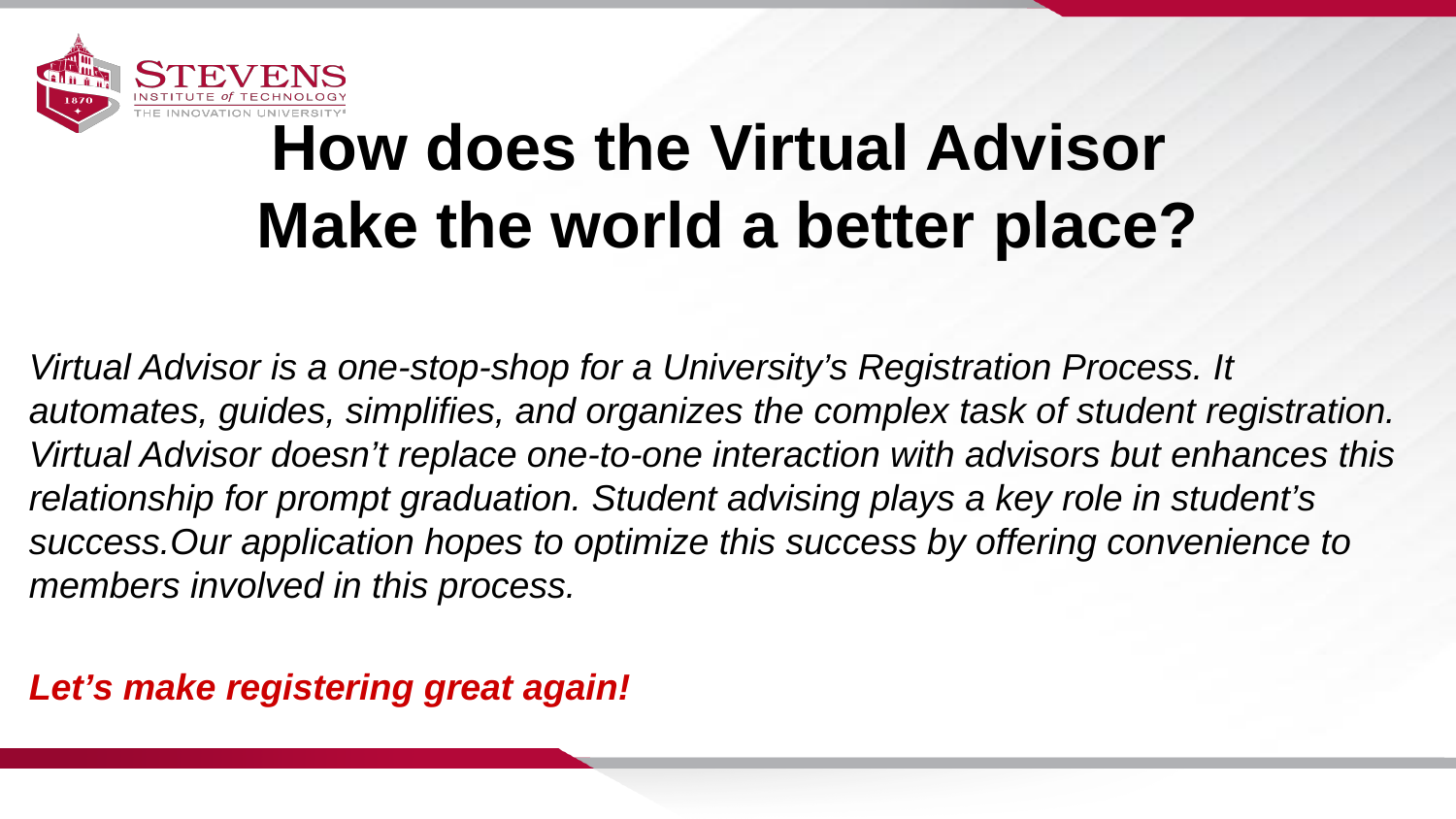

How does the Virtual Advisor
Make the world a better place?

Virtual Advisor is a one-stop-shop for a University’s Registration Process. It automates, guides, simplifies, and organizes the complex task of student registration. Virtual Advisor doesn’t replace one-to-one interaction with advisors but enhances this relationship for prompt graduation. Student advising plays a key role in student’s success.Our application hopes to optimize this success by offering convenience to members involved in this process.

Let’s make registering great again!